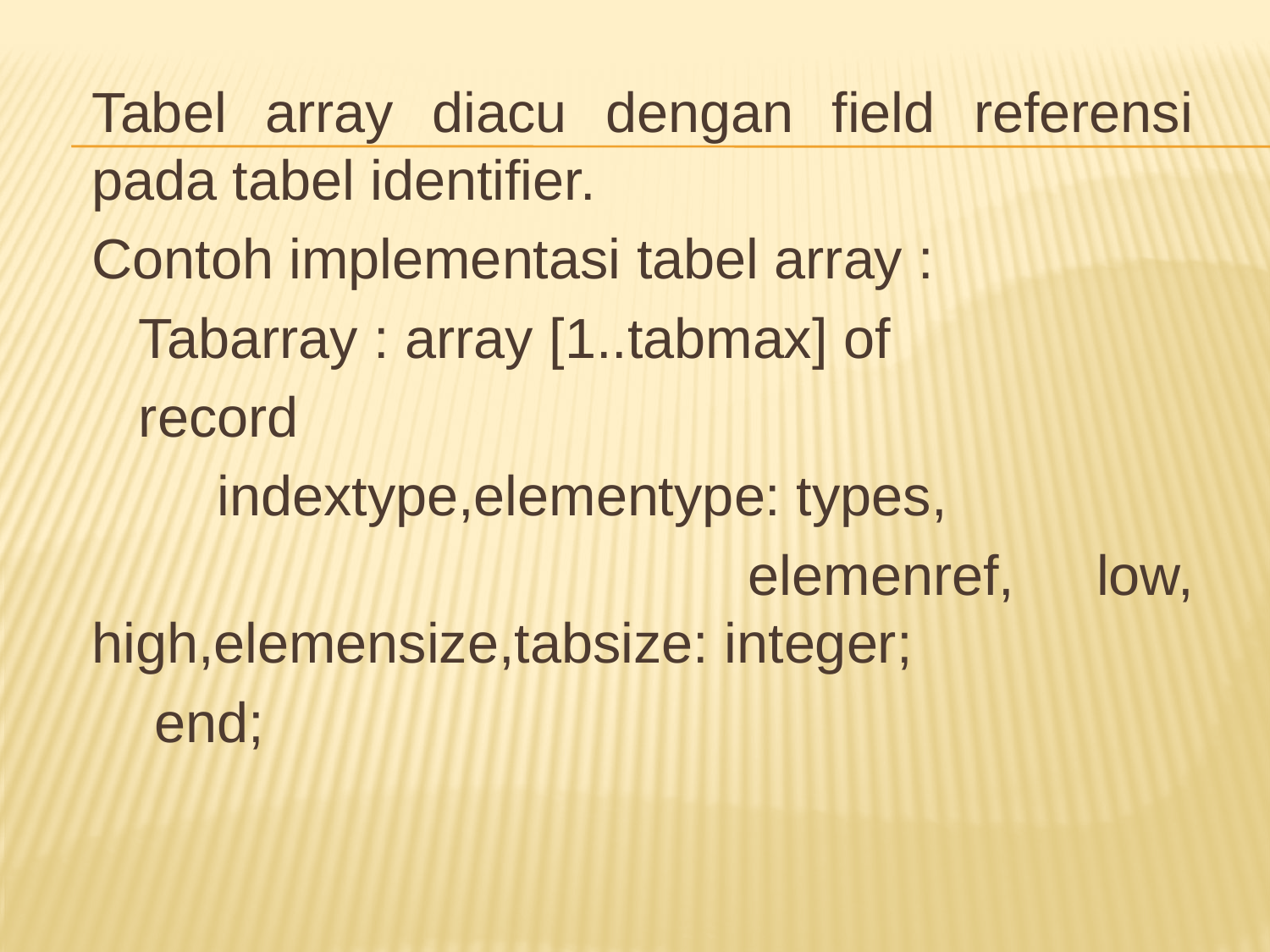

Tabel array diacu dengan field referensi pada tabel identifier.
Contoh implementasi tabel array :
   Tabarray : array [1..tabmax] of
   record
        indextype,elementype: types,
        elemenref, low, high,elemensize,tabsize: integer;
    end;